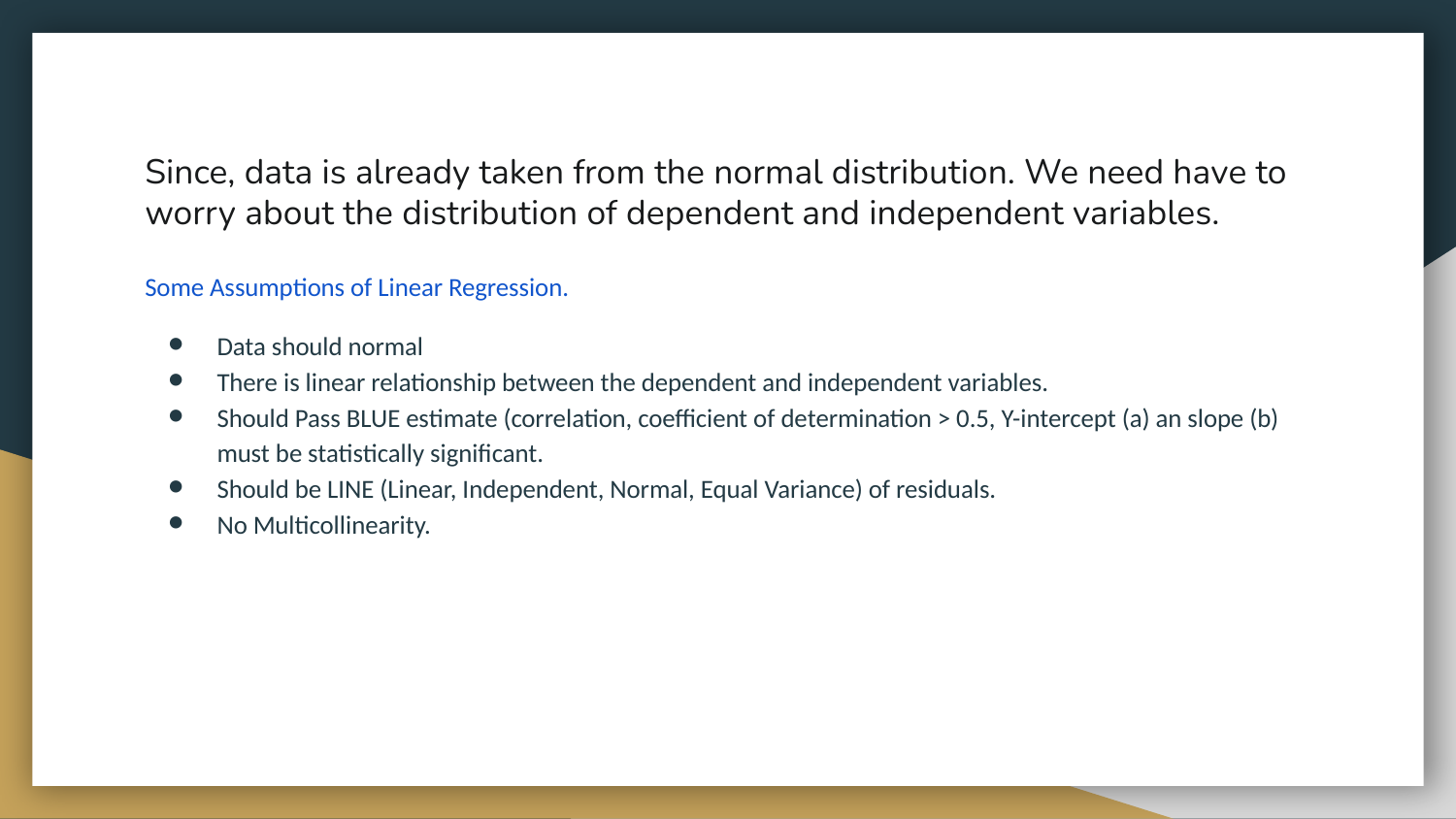

# Since, data is already taken from the normal distribution. We need have to worry about the distribution of dependent and independent variables.
Some Assumptions of Linear Regression.
Data should normal
There is linear relationship between the dependent and independent variables.
Should Pass BLUE estimate (correlation, coefficient of determination > 0.5, Y-intercept (a) an slope (b) must be statistically significant.
Should be LINE (Linear, Independent, Normal, Equal Variance) of residuals.
No Multicollinearity.